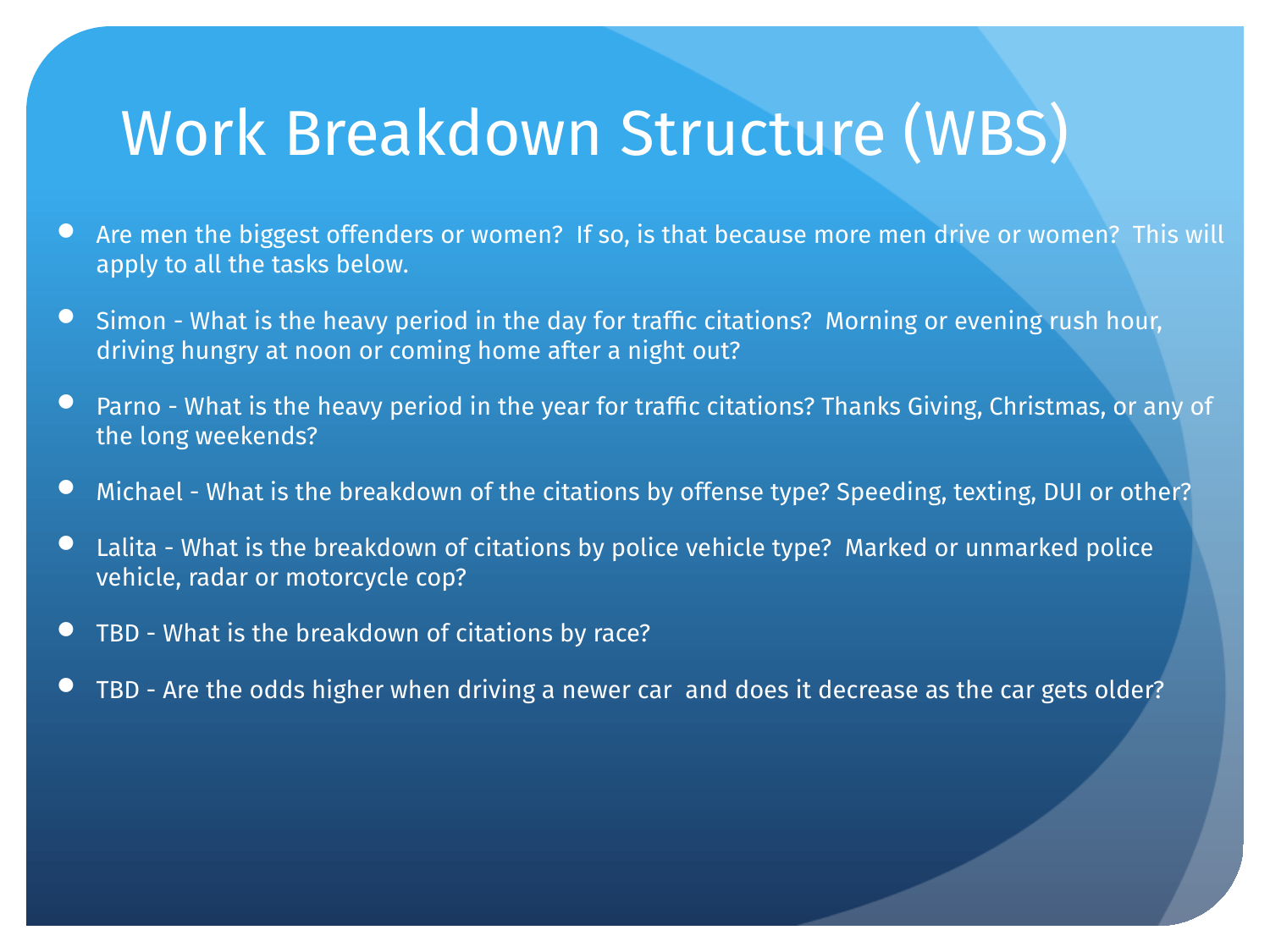

# Work Breakdown Structure (WBS)
Are men the biggest offenders or women?  If so, is that because more men drive or women?  This will apply to all the tasks below.
Simon - What is the heavy period in the day for traffic citations?  Morning or evening rush hour, driving hungry at noon or coming home after a night out?
Parno - What is the heavy period in the year for traffic citations? Thanks Giving, Christmas, or any of the long weekends?
Michael - What is the breakdown of the citations by offense type? Speeding, texting, DUI or other?
Lalita - What is the breakdown of citations by police vehicle type?  Marked or unmarked police vehicle, radar or motorcycle cop?
TBD - What is the breakdown of citations by race?
TBD - Are the odds higher when driving a newer car  and does it decrease as the car gets older?